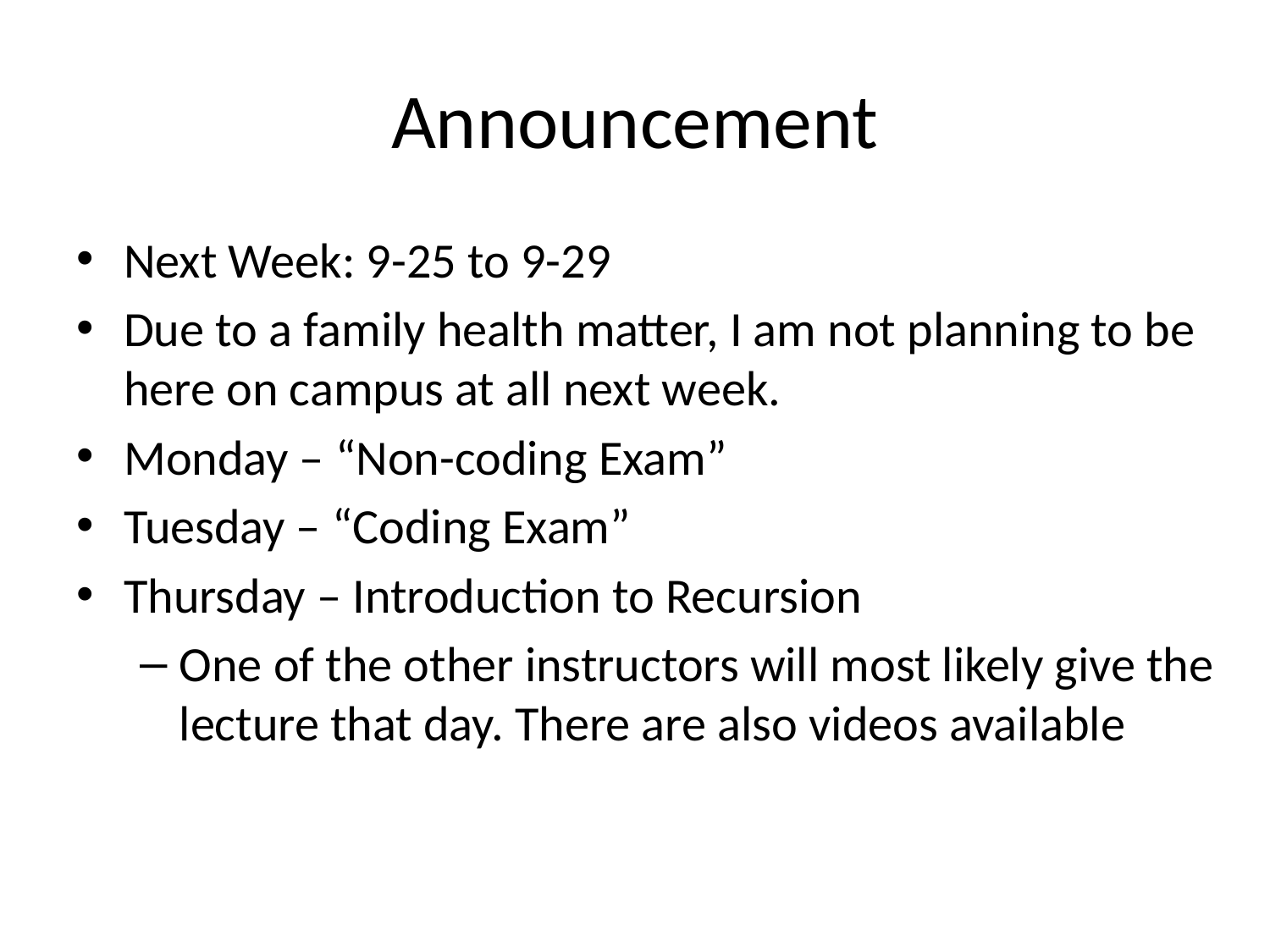

# Announcement
Next Week: 9-25 to 9-29
Due to a family health matter, I am not planning to be here on campus at all next week.
Monday – “Non-coding Exam”
Tuesday – “Coding Exam”
Thursday – Introduction to Recursion
One of the other instructors will most likely give the lecture that day. There are also videos available